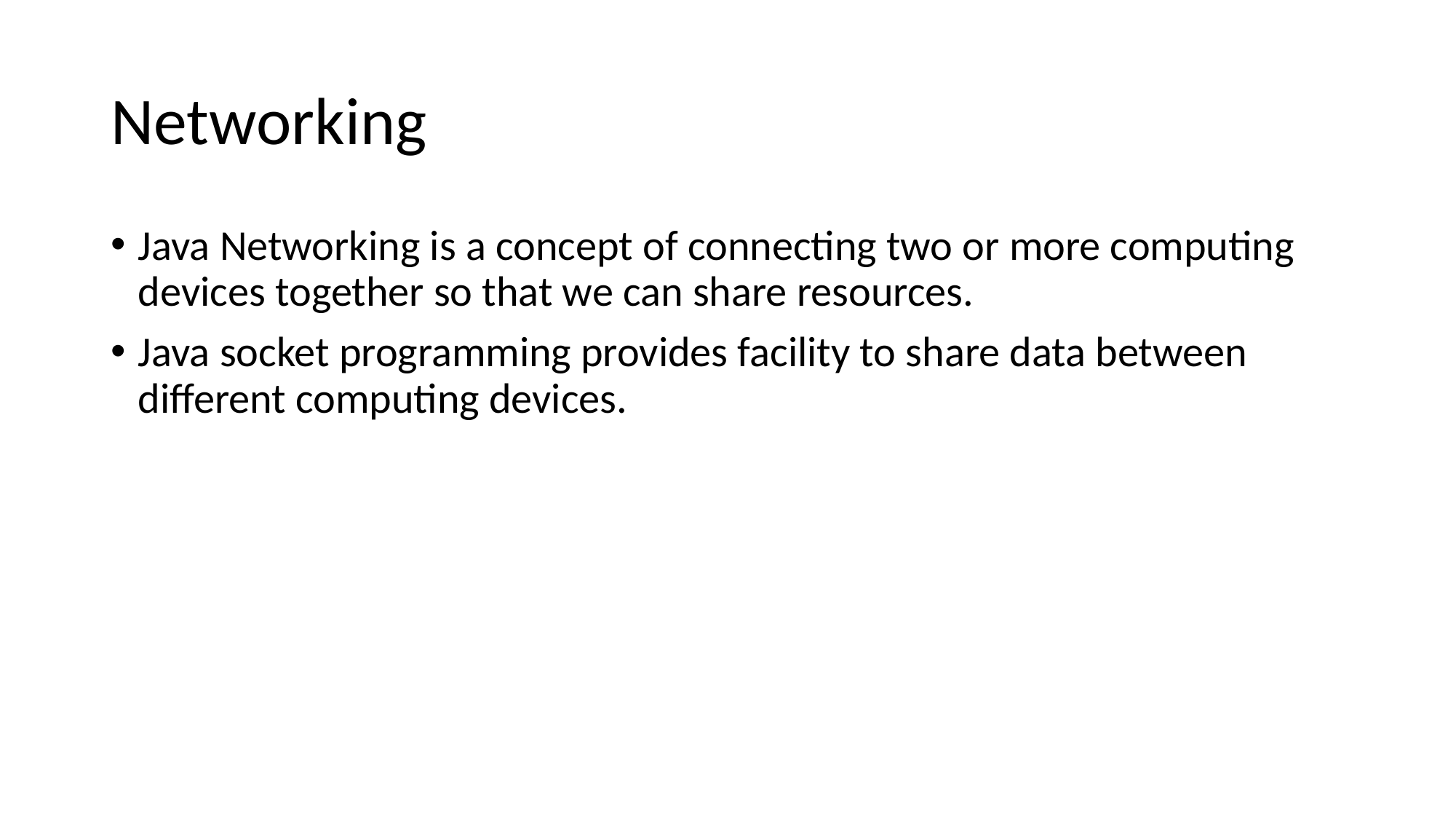

# Networking
Java Networking is a concept of connecting two or more computing devices together so that we can share resources.
Java socket programming provides facility to share data between different computing devices.